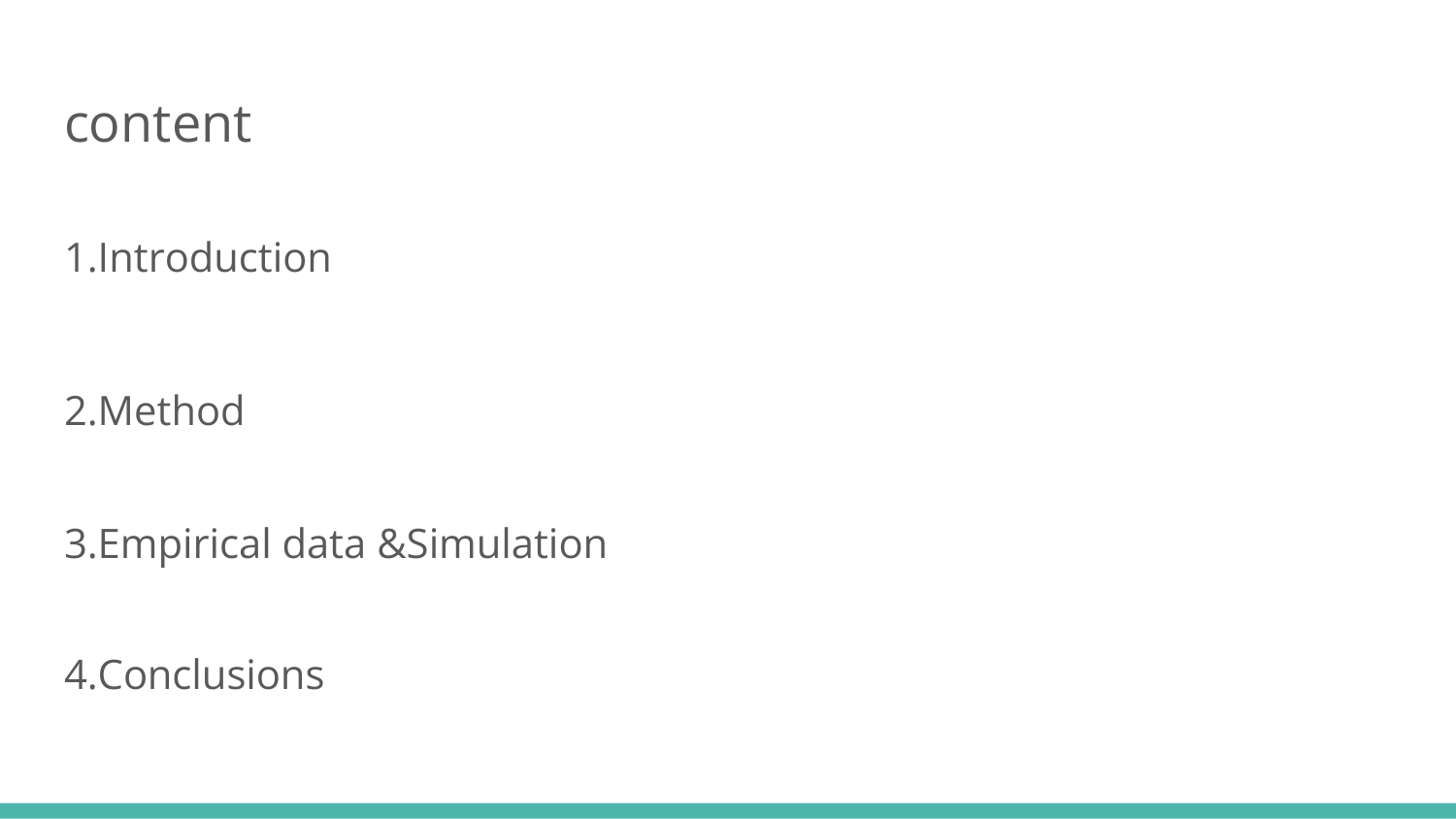

# content
1.Introduction

2.Method

3.Empirical data &Simulation

4.Conclusions